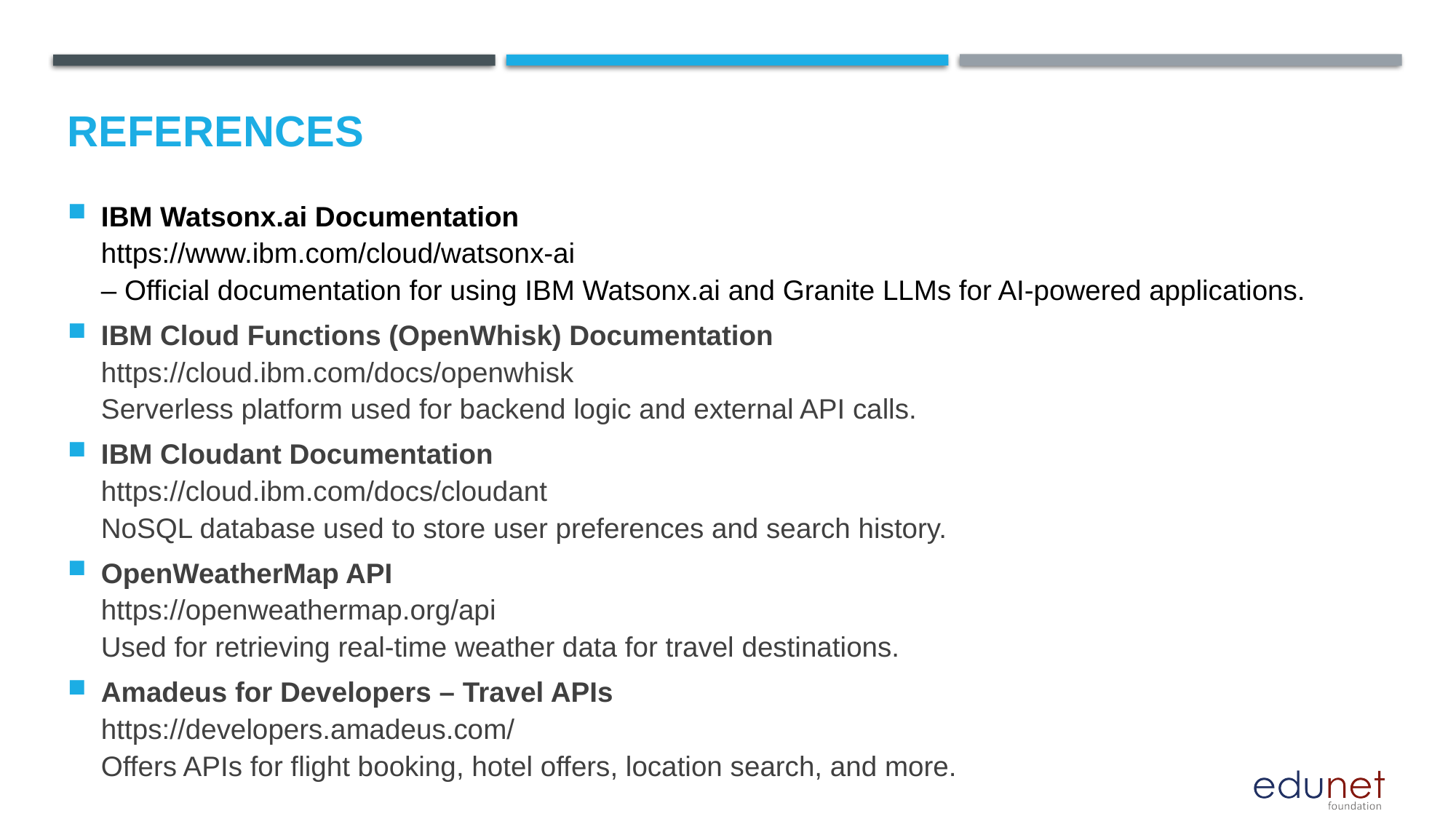

# References
IBM Watsonx.ai Documentation
https://www.ibm.com/cloud/watsonx-ai
– Official documentation for using IBM Watsonx.ai and Granite LLMs for AI-powered applications.
IBM Cloud Functions (OpenWhisk) Documentation
https://cloud.ibm.com/docs/openwhisk
Serverless platform used for backend logic and external API calls.
IBM Cloudant Documentation
https://cloud.ibm.com/docs/cloudant
NoSQL database used to store user preferences and search history.
OpenWeatherMap API
https://openweathermap.org/api
Used for retrieving real-time weather data for travel destinations.
Amadeus for Developers – Travel APIs
https://developers.amadeus.com/
Offers APIs for flight booking, hotel offers, location search, and more.